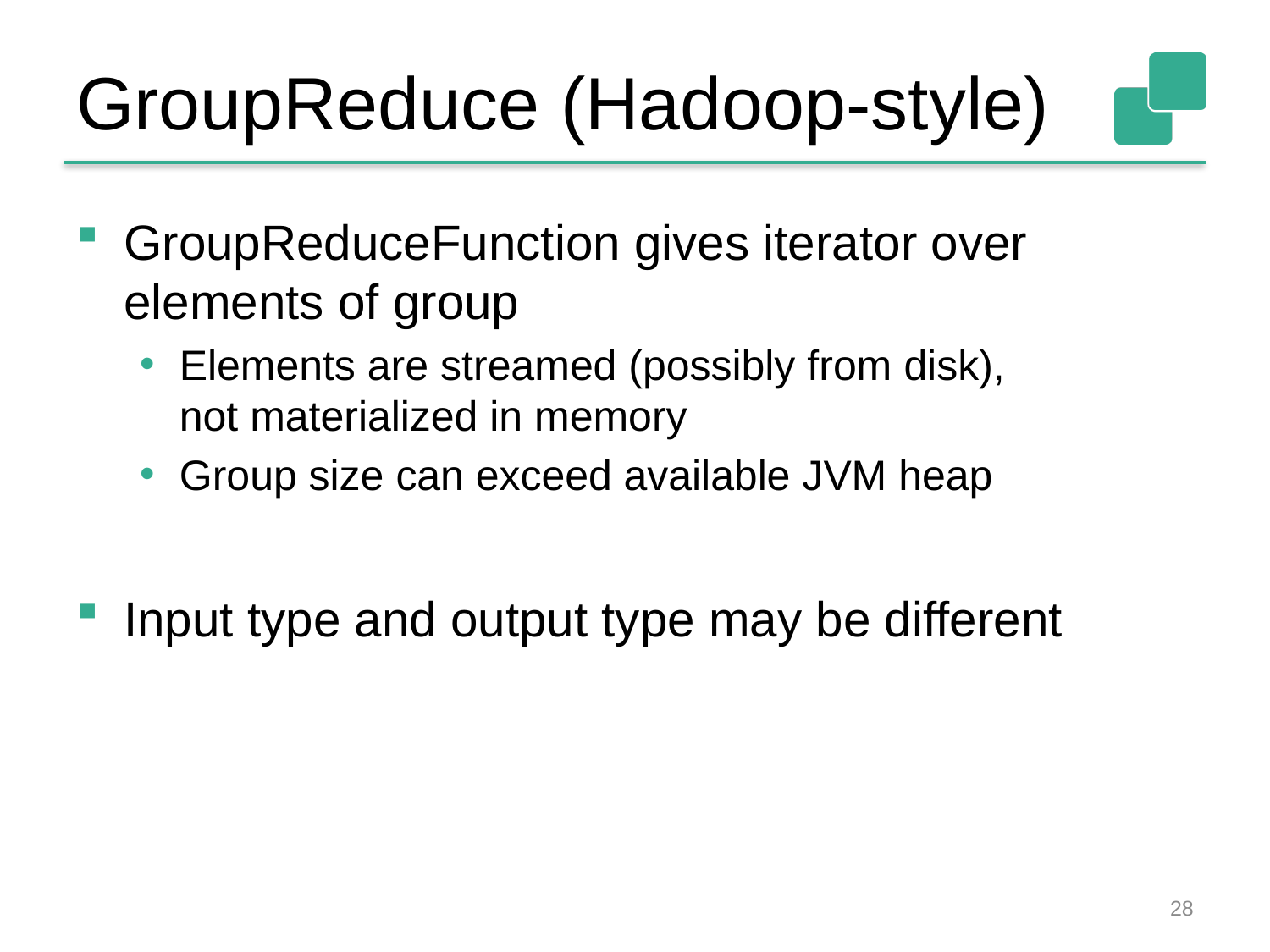

# GroupReduce (Hadoop-style)
GroupReduceFunction gives iterator over  elements of group
Elements are streamed (possibly from disk),
not materialized in memory
Group size can exceed available JVM heap

Input type and output type may be different
28